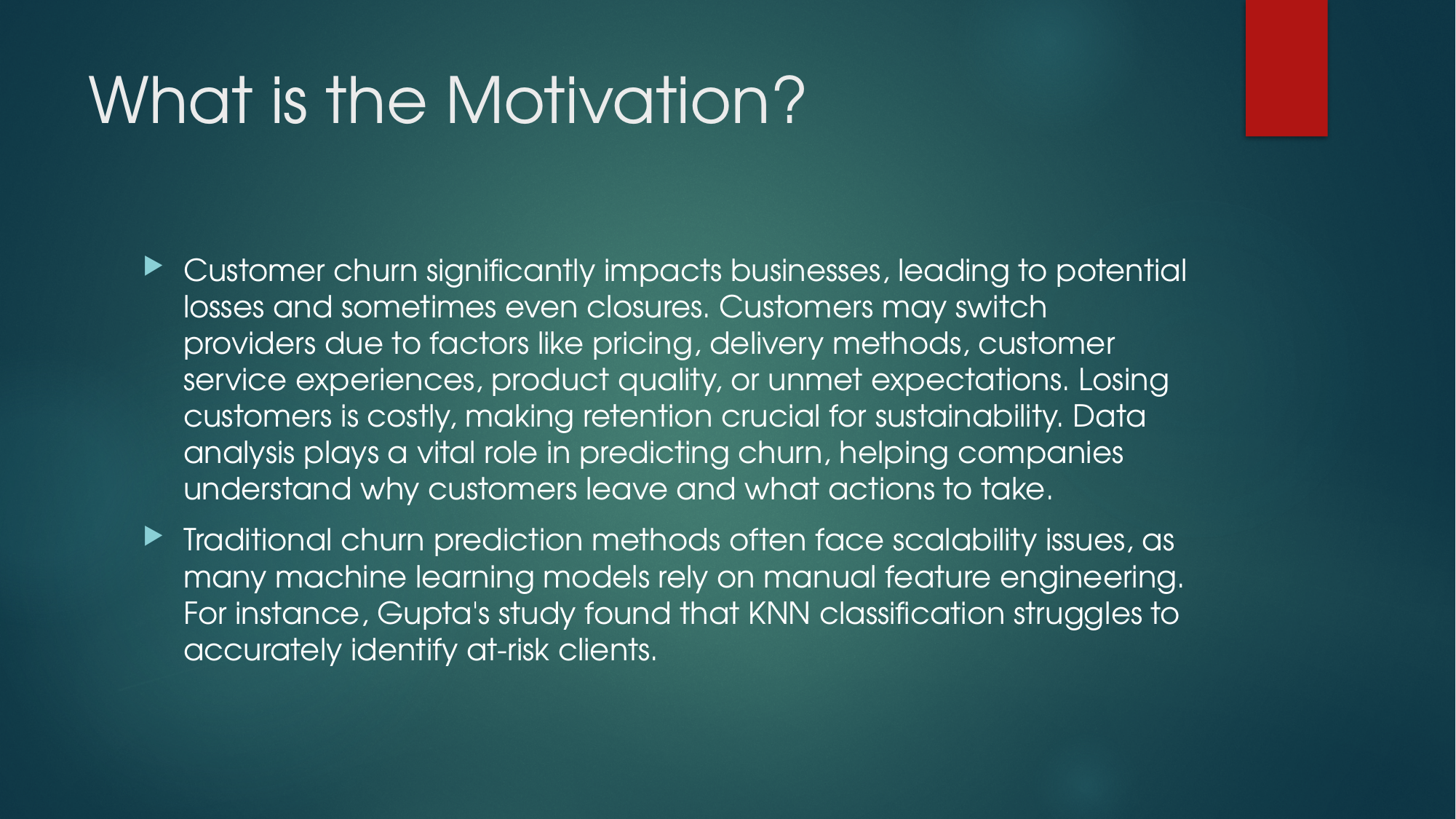

# What is the Motivation?
Customer churn significantly impacts businesses, leading to potential losses and sometimes even closures. Customers may switch providers due to factors like pricing, delivery methods, customer service experiences, product quality, or unmet expectations. Losing customers is costly, making retention crucial for sustainability. Data analysis plays a vital role in predicting churn, helping companies understand why customers leave and what actions to take.
Traditional churn prediction methods often face scalability issues, as many machine learning models rely on manual feature engineering. For instance, Gupta's study found that KNN classification struggles to accurately identify at-risk clients.